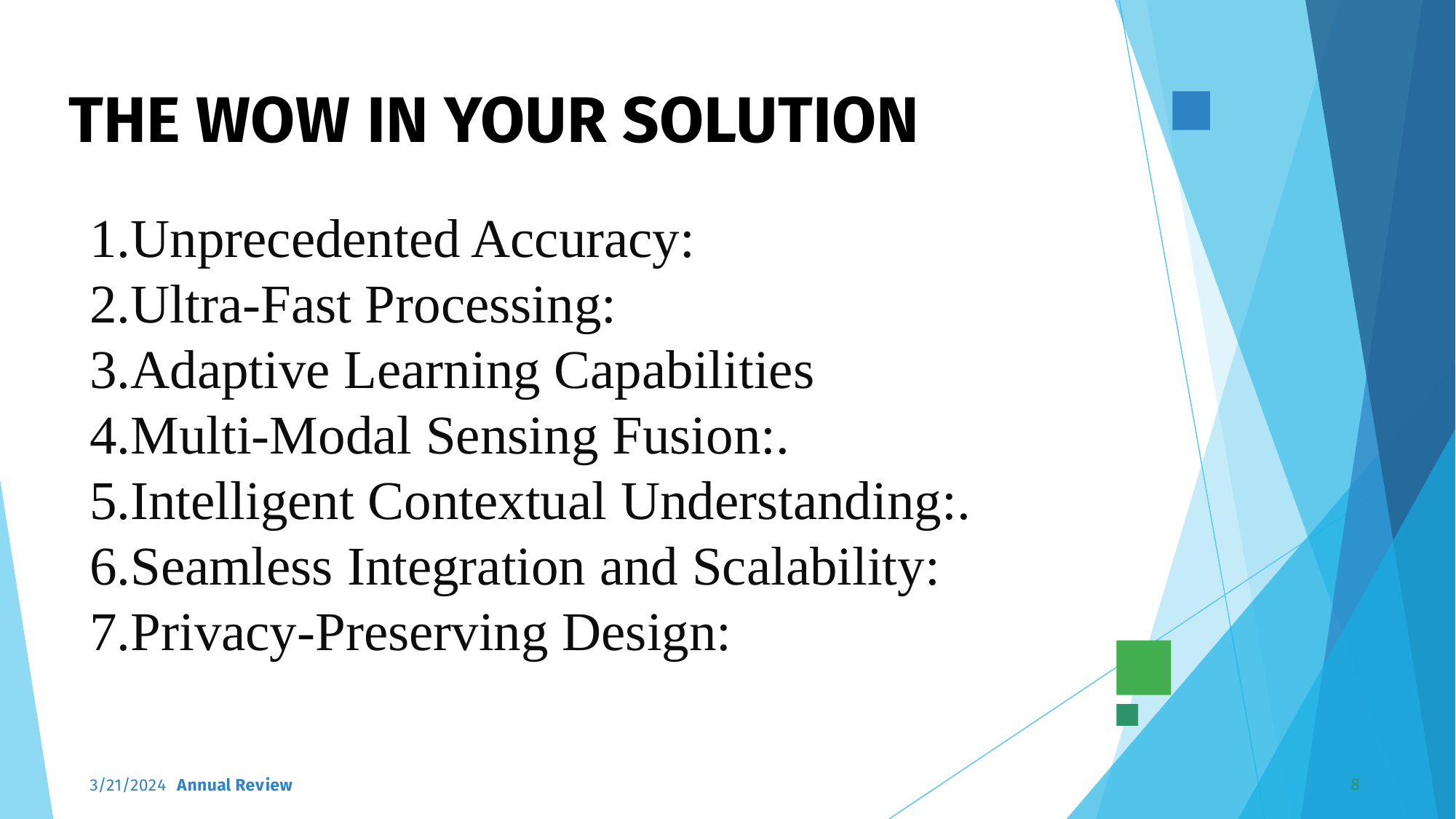

# THE WOW IN YOUR SOLUTION

Unprecedented Accuracy:
Ultra-Fast Processing:
Adaptive Learning Capabilities
Multi-Modal Sensing Fusion:.
Intelligent Contextual Understanding:.
Seamless Integration and Scalability:
Privacy-Preserving Design:

8
3/21/2024  Annual Review